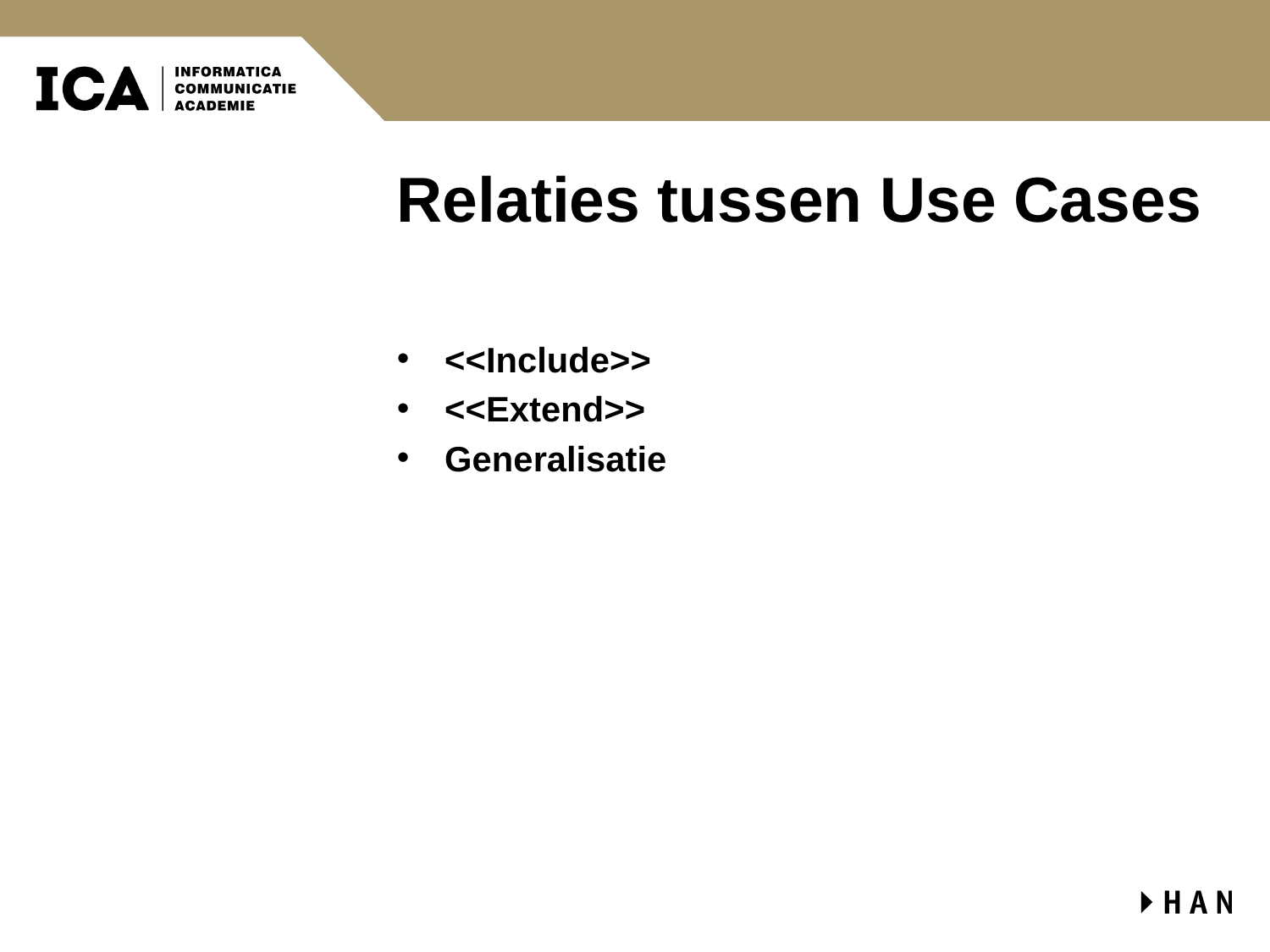

# Relaties tussen Use Cases

<<Include>>
<<Extend>>
Generalisatie